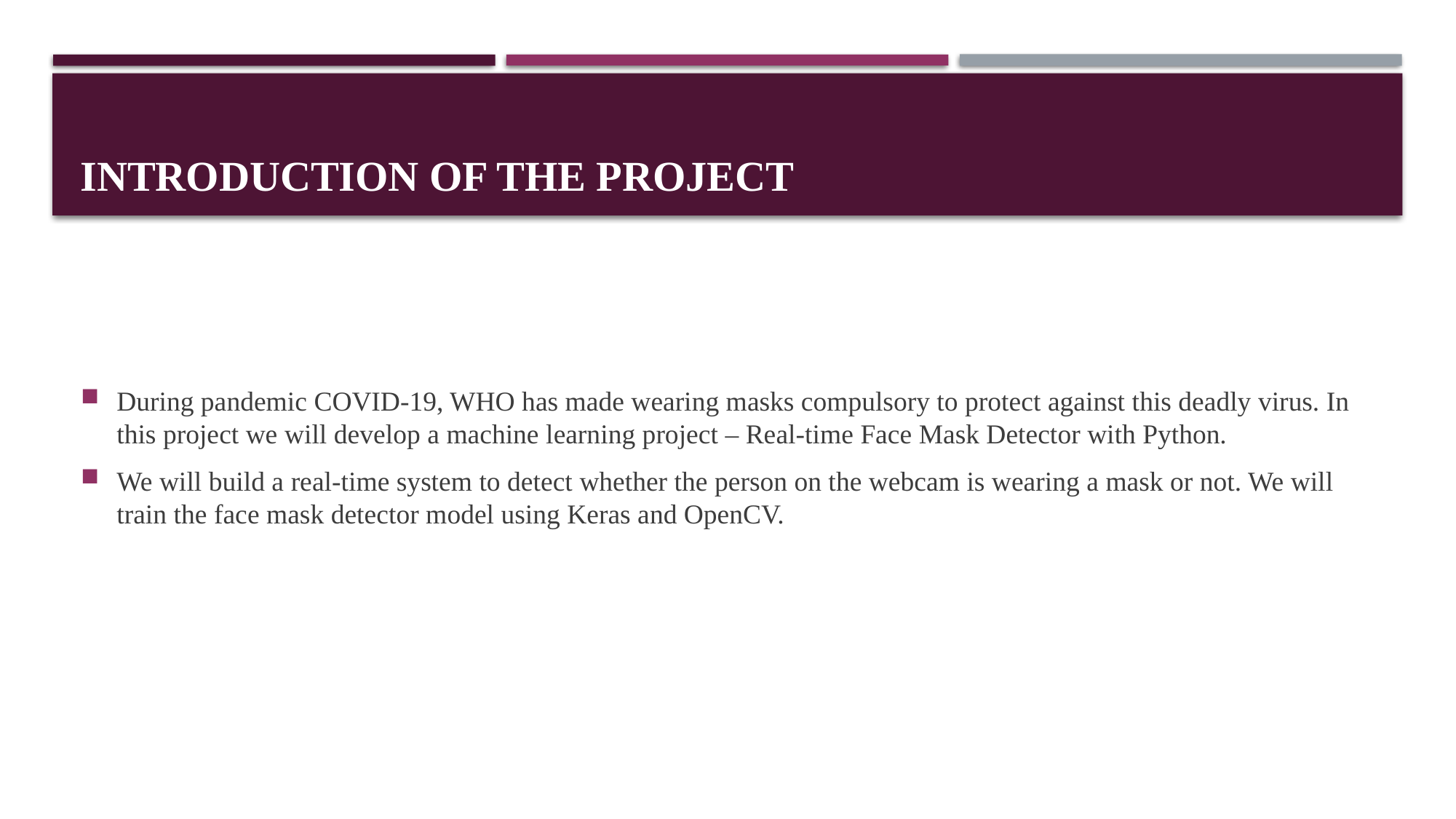

# INTRODUCTION OF THE PROJECT
During pandemic COVID-19, WHO has made wearing masks compulsory to protect against this deadly virus. In this project we will develop a machine learning project – Real-time Face Mask Detector with Python.
We will build a real-time system to detect whether the person on the webcam is wearing a mask or not. We will train the face mask detector model using Keras and OpenCV.